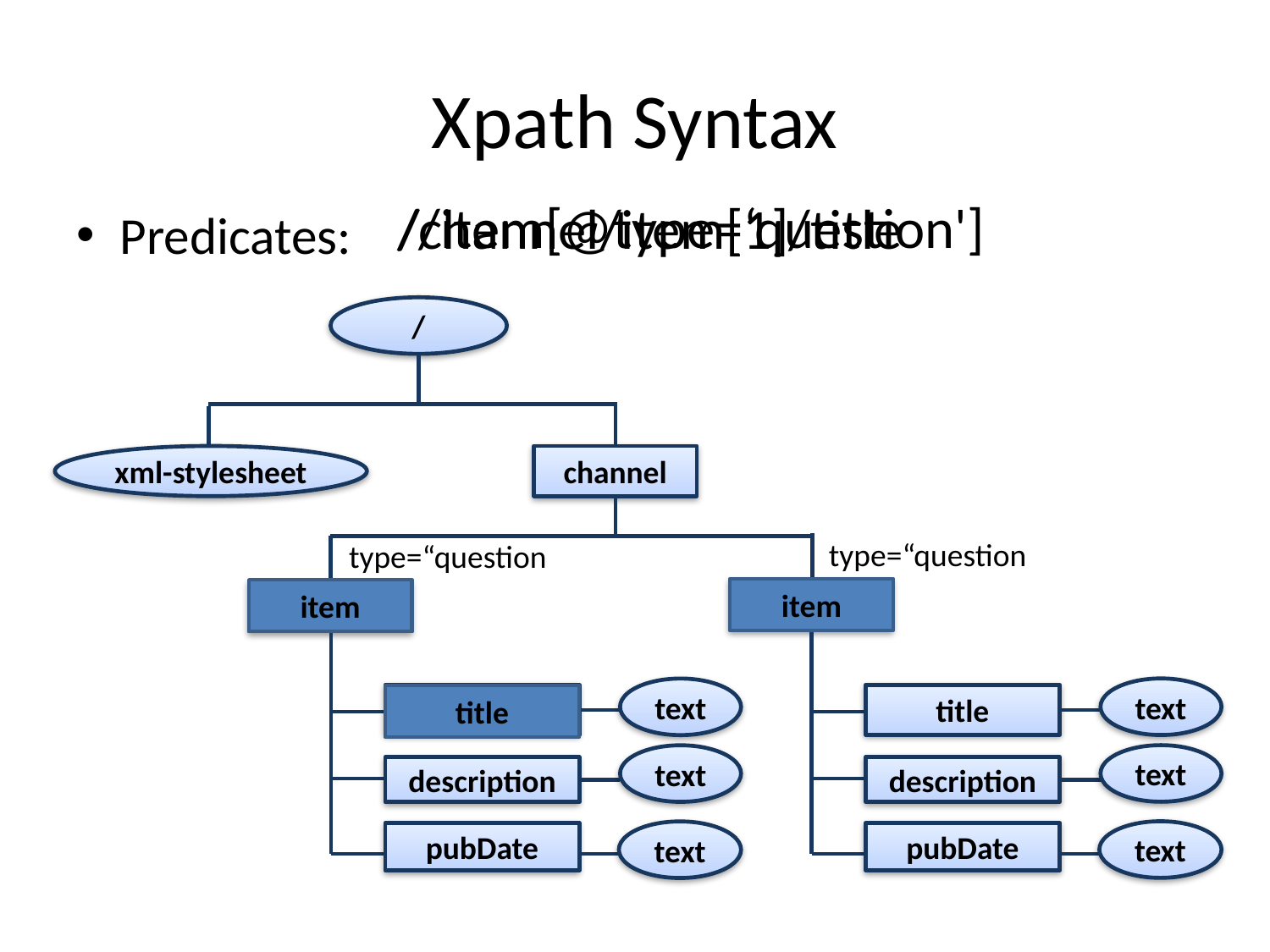

# Xpath Syntax
//item[@type=‘question']
/channel/item[1]/title

Predicates:
/
xml-stylesheet
channel
item
item
text
text
title
title
text
text
description
description
text
text
pubDate
pubDate
type=“question”
type=“question”
item
item
title